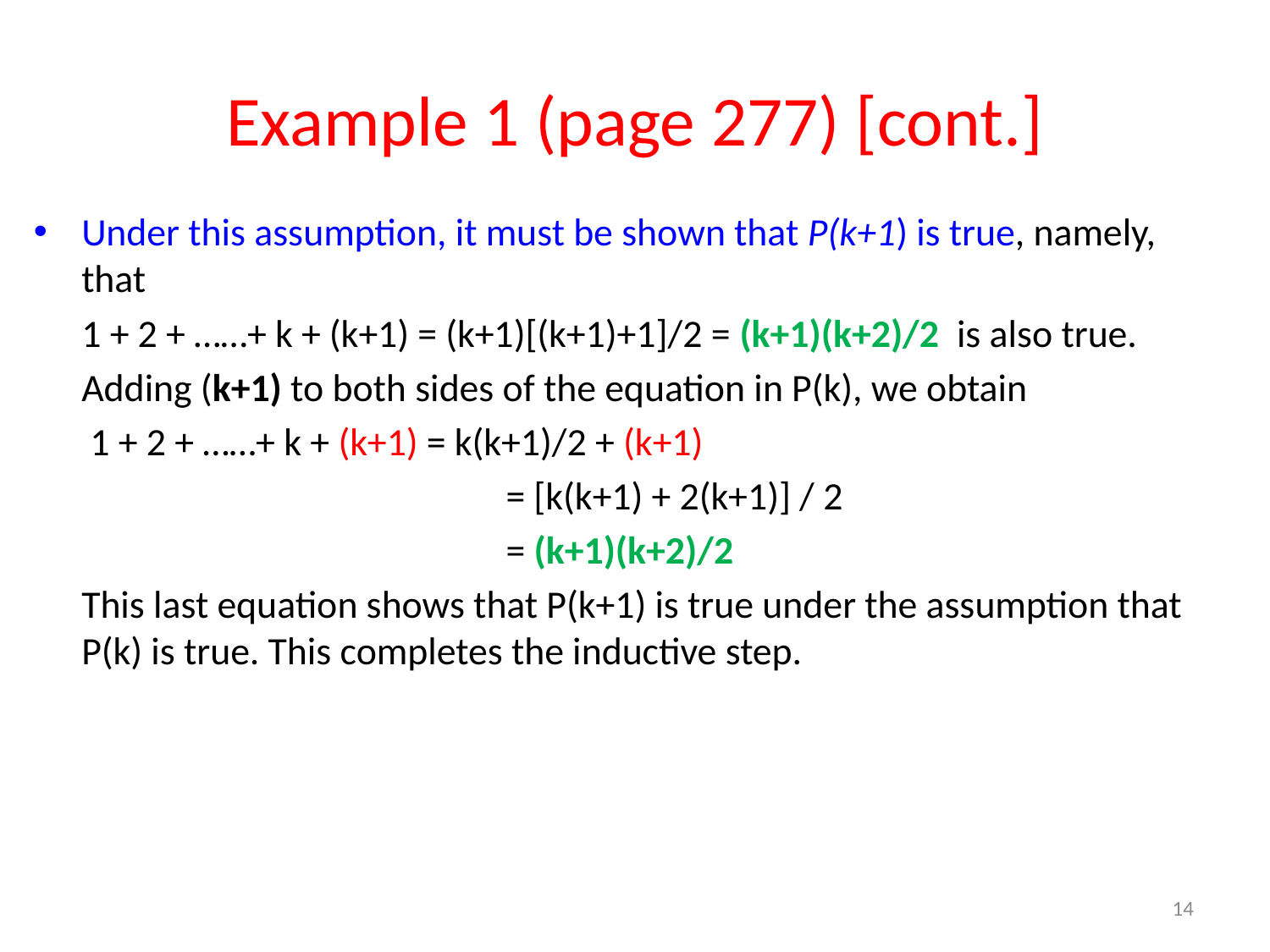

# Example 1 (page 277) [cont.]
Under this assumption, it must be shown that P(k+1) is true, namely, that
	1 + 2 + ……+ k + (k+1) = (k+1)[(k+1)+1]/2 = (k+1)(k+2)/2  is also true.
	Adding (k+1) to both sides of the equation in P(k), we obtain
	 1 + 2 + ……+ k + (k+1) = k(k+1)/2 + (k+1)
				     = [k(k+1) + 2(k+1)] / 2
				     = (k+1)(k+2)/2
	This last equation shows that P(k+1) is true under the assumption that P(k) is true. This completes the inductive step.
14